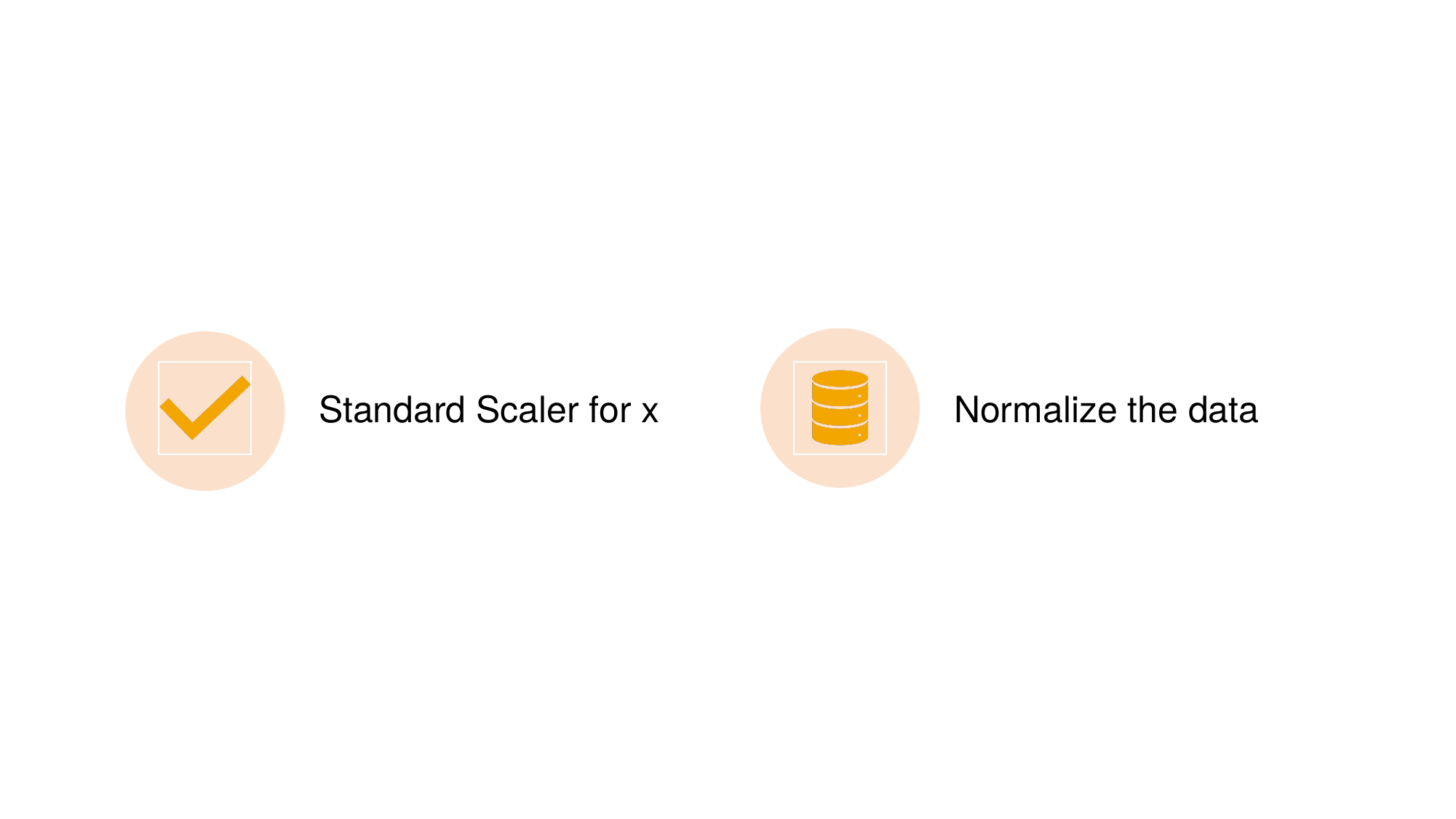

Standard Scaler for x

Normalize the data